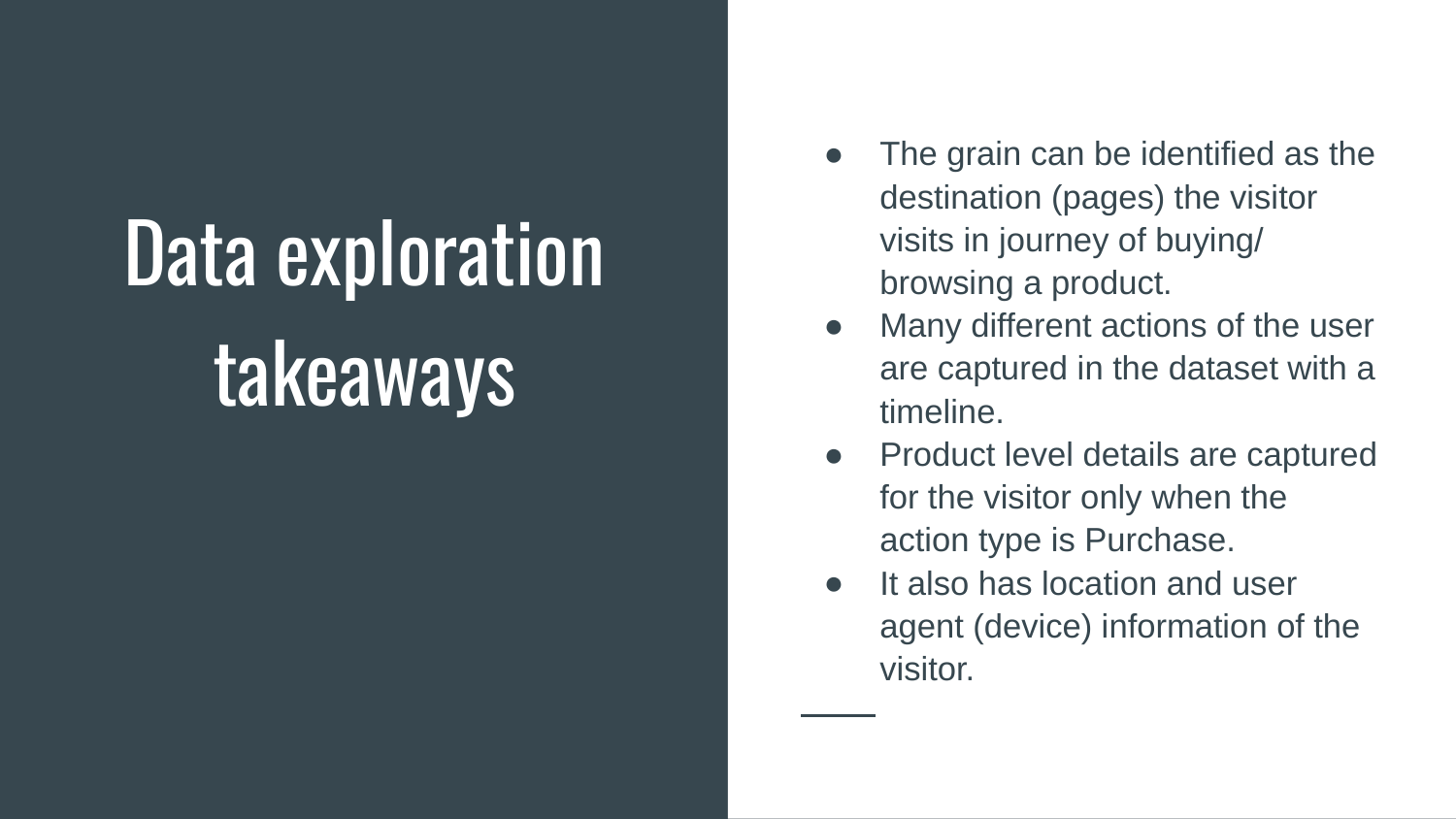

The grain can be identified as the destination (pages) the visitor visits in journey of buying/ browsing a product.
Many different actions of the user are captured in the dataset with a timeline.
Product level details are captured for the visitor only when the action type is Purchase.
It also has location and user agent (device) information of the visitor.

# Data exploration takeaways